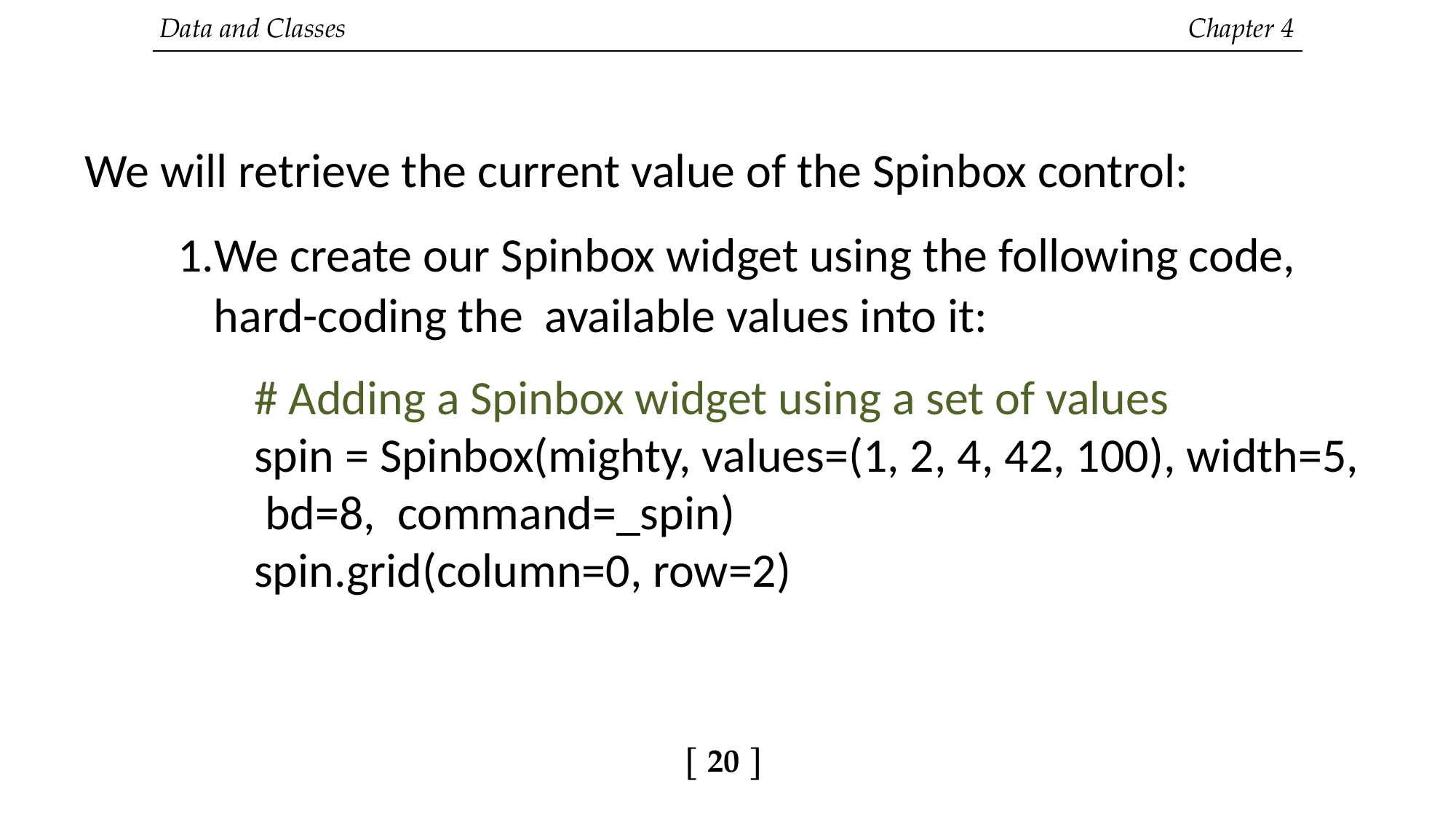

Data and Classes
Chapter 4

We will retrieve the current value of the Spinbox control:
We create our Spinbox widget using the following code,
hard-coding the  available values into it:
# Adding a Spinbox widget using a set of values
spin = Spinbox(mighty, values=(1, 2, 4, 42, 100), width=5,
 bd=8,  command=_spin)
spin.grid(column=0, row=2)
[ 20 ]